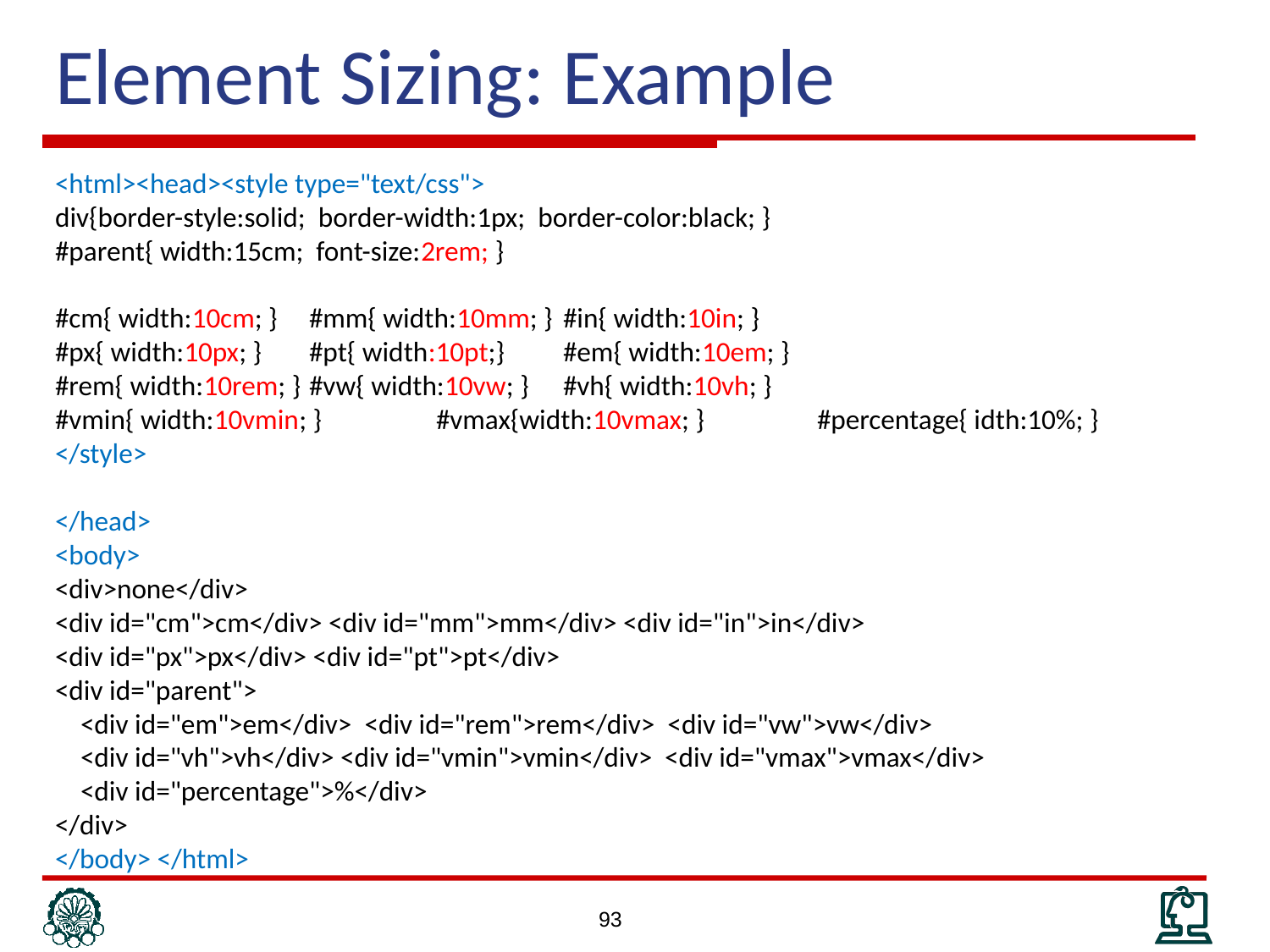

# Element Sizing: Example
<html><head><style type="text/css">
div{border-style:solid;  border-width:1px;  border-color:black; }
#parent{ width:15cm;  font-size:2rem; }

#cm{ width:10cm; } 	#mm{ width:10mm; } 	#in{ width:10in; }
#px{ width:10px; }	#pt{ width:10pt;}	#em{ width:10em; }
#rem{ width:10rem; } 	#vw{ width:10vw; } 	#vh{ width:10vh; }
#vmin{ width:10vmin; }	#vmax{width:10vmax; }	#percentage{ idth:10%; }
</style>

</head>
<body>
<div>none</div>
<div id="cm">cm</div> <div id="mm">mm</div> <div id="in">in</div>
<div id="px">px</div> <div id="pt">pt</div>
<div id="parent">
    <div id="em">em</div>  <div id="rem">rem</div>  <div id="vw">vw</div>
    <div id="vh">vh</div> <div id="vmin">vmin</div>  <div id="vmax">vmax</div>
    <div id="percentage">%</div>
</div>
</body> </html>
93